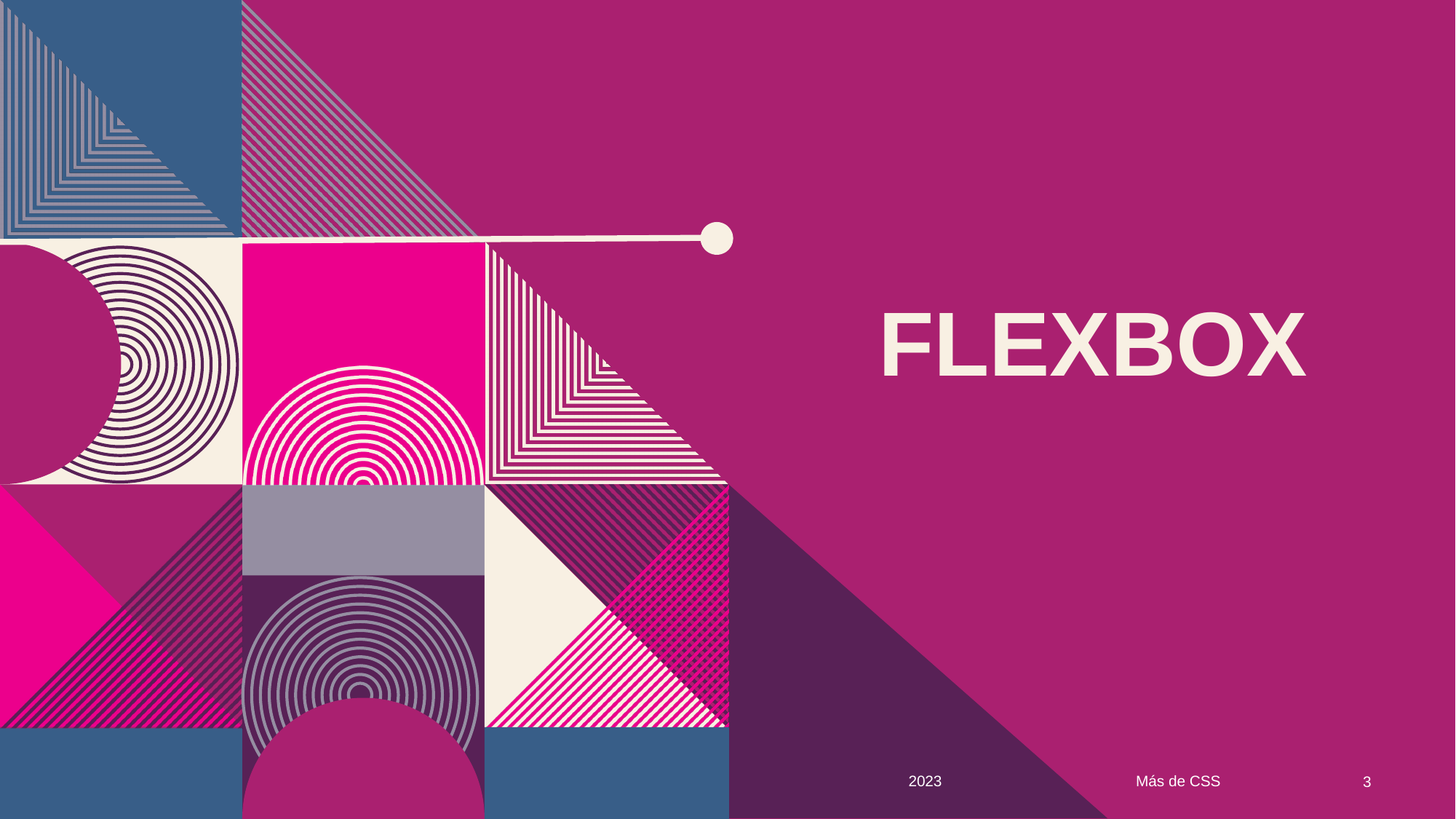

# Flexbox
Más de CSS
2023
3